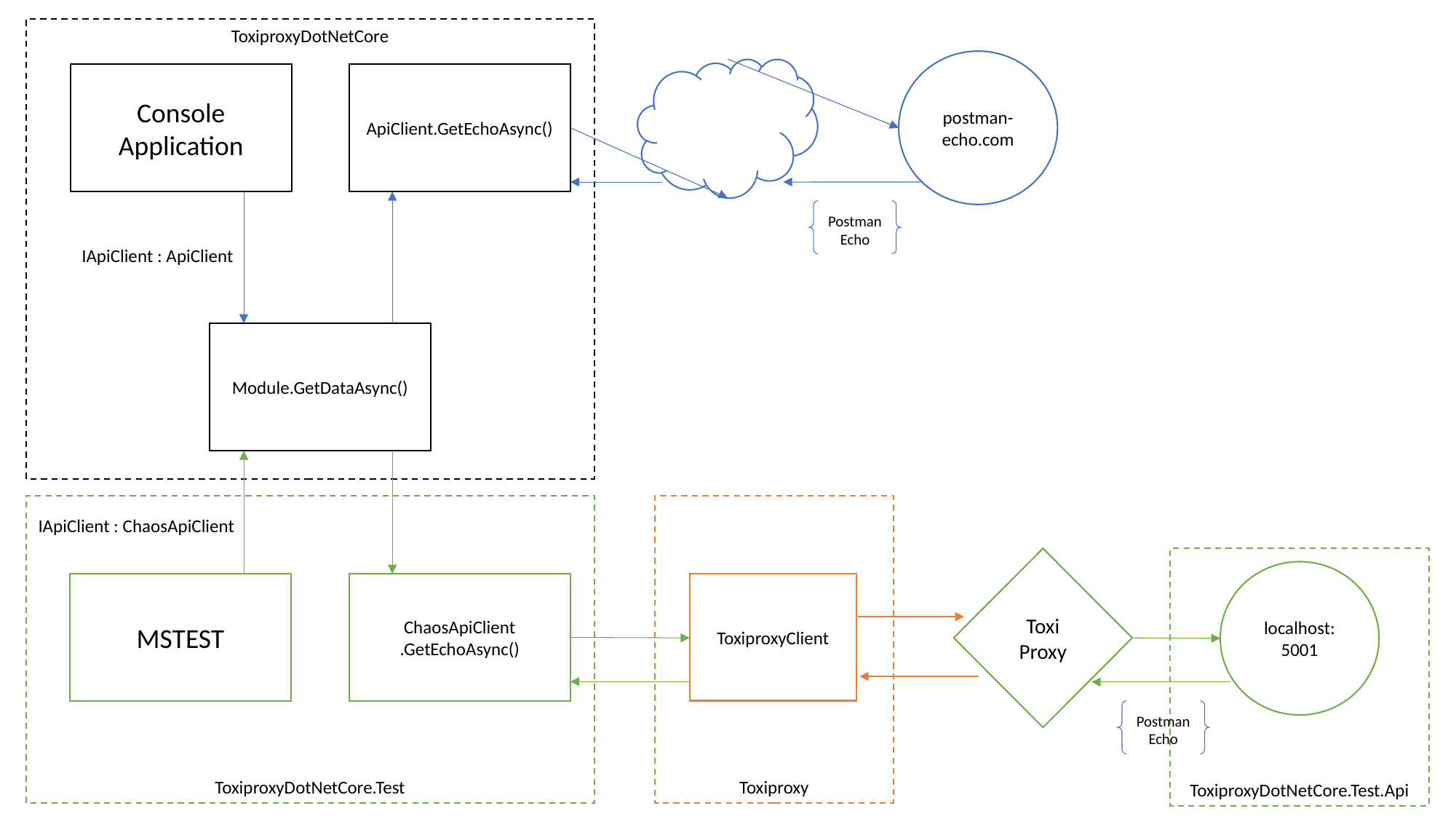

ToxiproxyDotNetCore
postman-echo.com

Console
Application
ApiClient.GetEchoAsync()
PostmanEcho
IApiClient : ApiClient
Module.GetDataAsync()
ToxiproxyDotNetCore.Test
Toxiproxy
IApiClient : ChaosApiClient
Toxi
Proxy
ToxiproxyDotNetCore.Test.Api
localhost:
5001
ToxiproxyClient
ChaosApiClient
.GetEchoAsync()
MSTEST
PostmanEcho